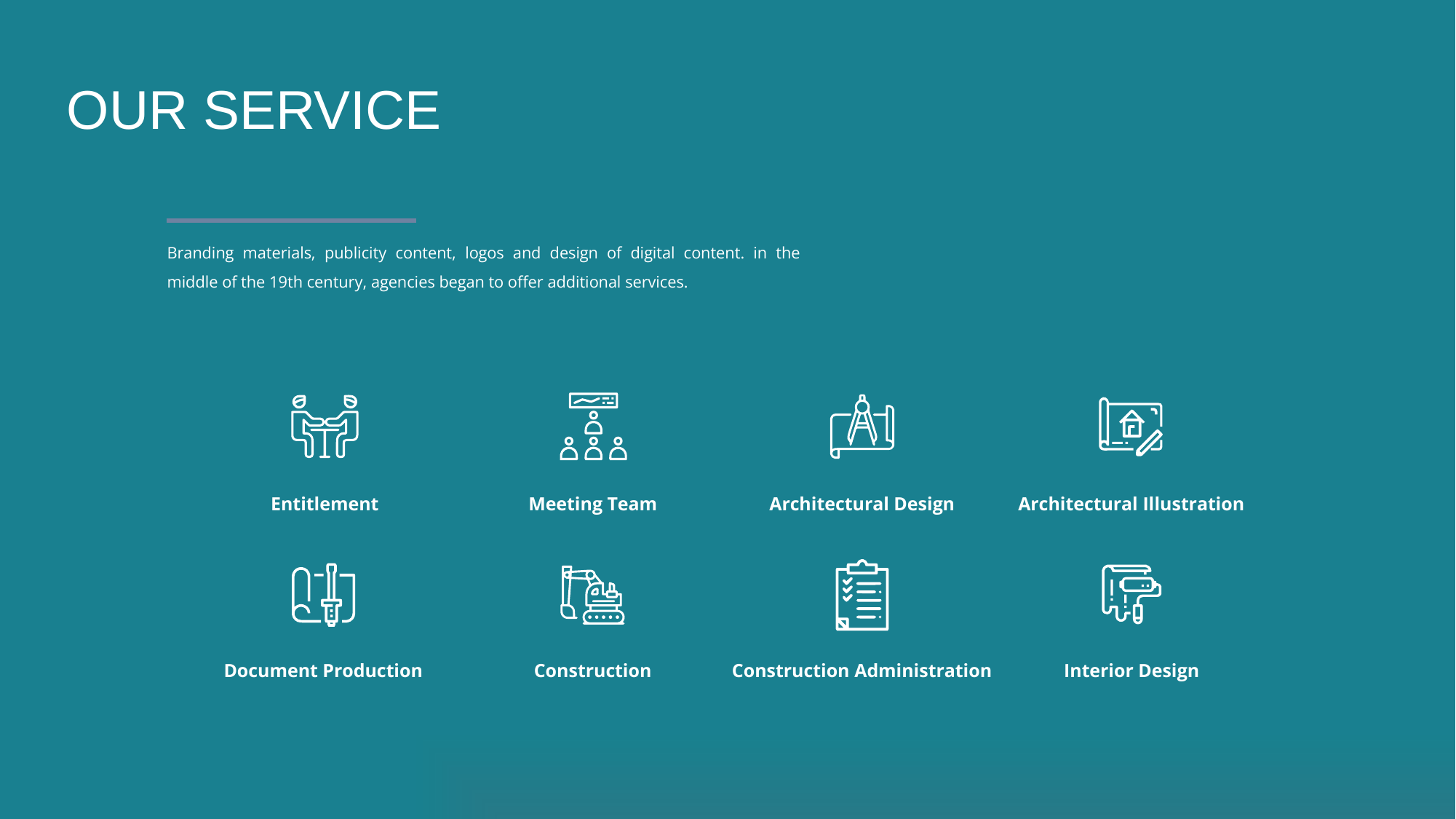

OUR SERVICE
Branding materials, publicity content, logos and design of digital content. in the middle of the 19th century, agencies began to offer additional services.

Entitlement
Meeting Team
Architectural Design
Architectural Illustration

Document Production
Construction
Construction Administration
Interior Design